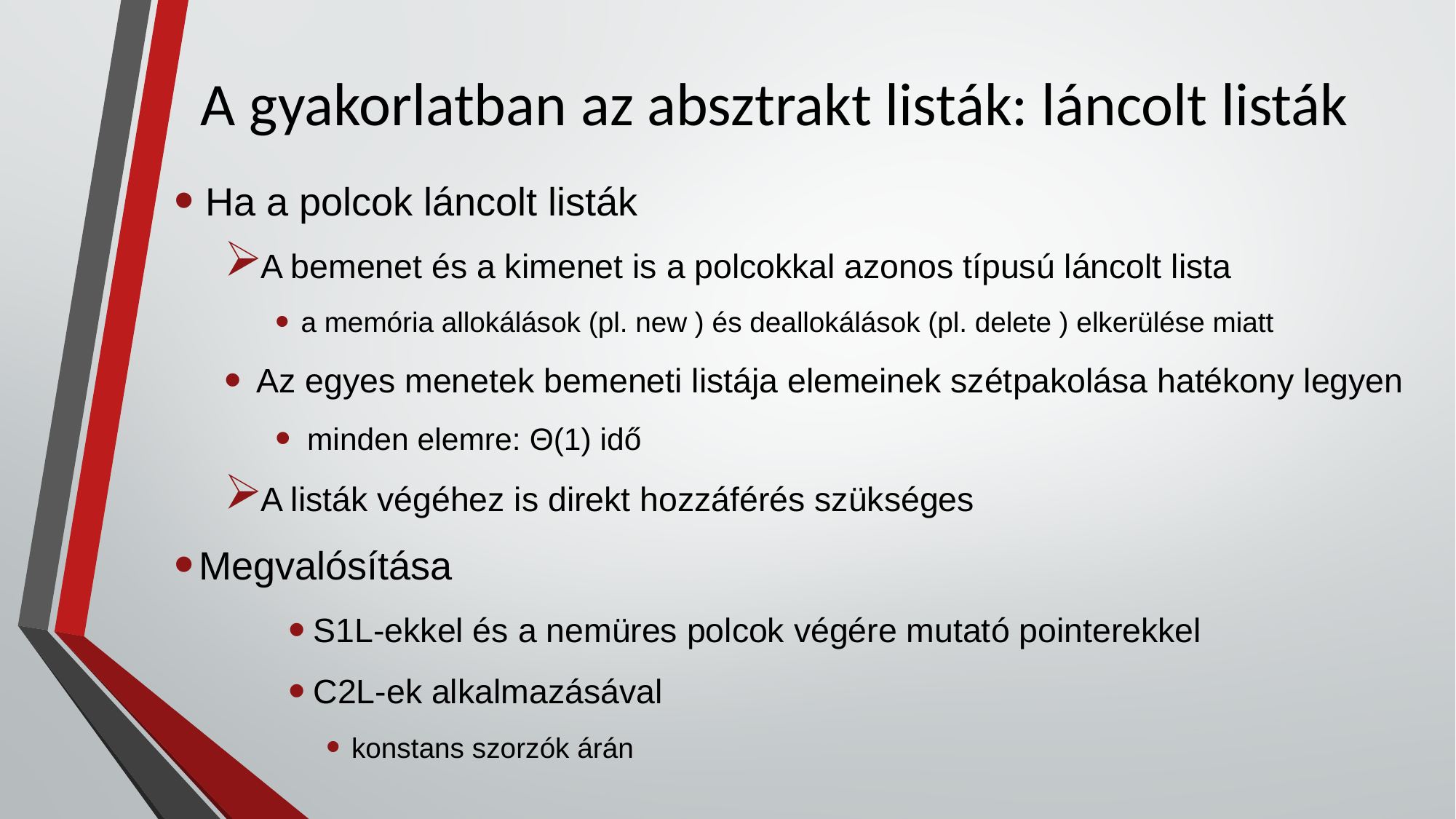

# A gyakorlatban az absztrakt listák: láncolt listák
Ha a polcok láncolt listák
A bemenet és a kimenet is a polcokkal azonos típusú láncolt lista
a memória allokálások (pl. new ) és deallokálások (pl. delete ) elkerülése miatt
Az egyes menetek bemeneti listája elemeinek szétpakolása hatékony legyen
minden elemre: Θ(1) idő
A listák végéhez is direkt hozzáférés szükséges
Megvalósítása
S1L-ekkel és a nemüres polcok végére mutató pointerekkel
C2L-ek alkalmazásával
konstans szorzók árán